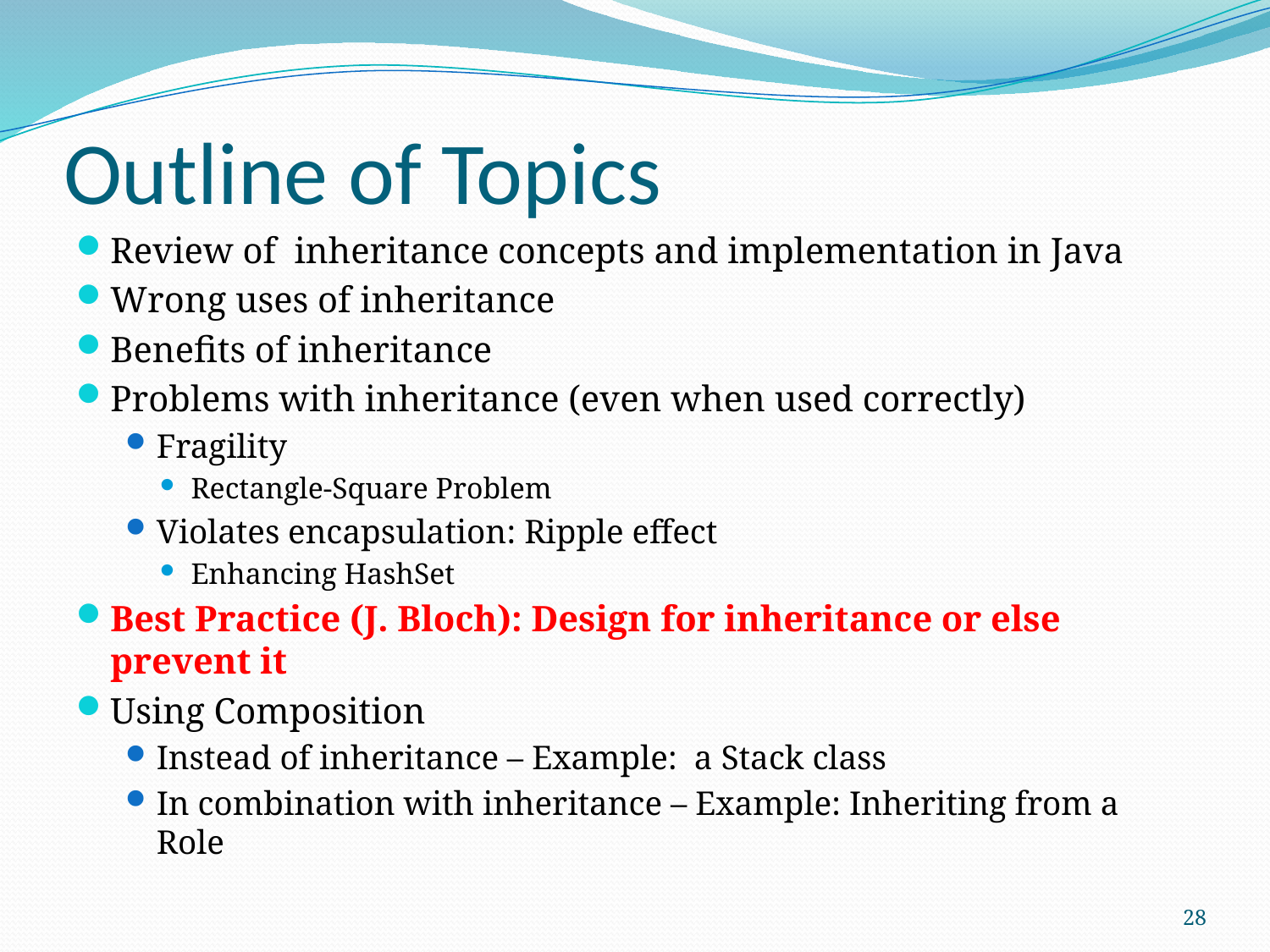

# Outline of Topics
Review of  inheritance concepts and implementation in Java
Wrong uses of inheritance
Benefits of inheritance
Problems with inheritance (even when used correctly)
Fragility
Rectangle-Square Problem
Violates encapsulation: Ripple effect
Enhancing HashSet
Best Practice (J. Bloch): Design for inheritance or else prevent it
Using Composition
Instead of inheritance – Example:  a Stack class
In combination with inheritance – Example: Inheriting from a Role
28